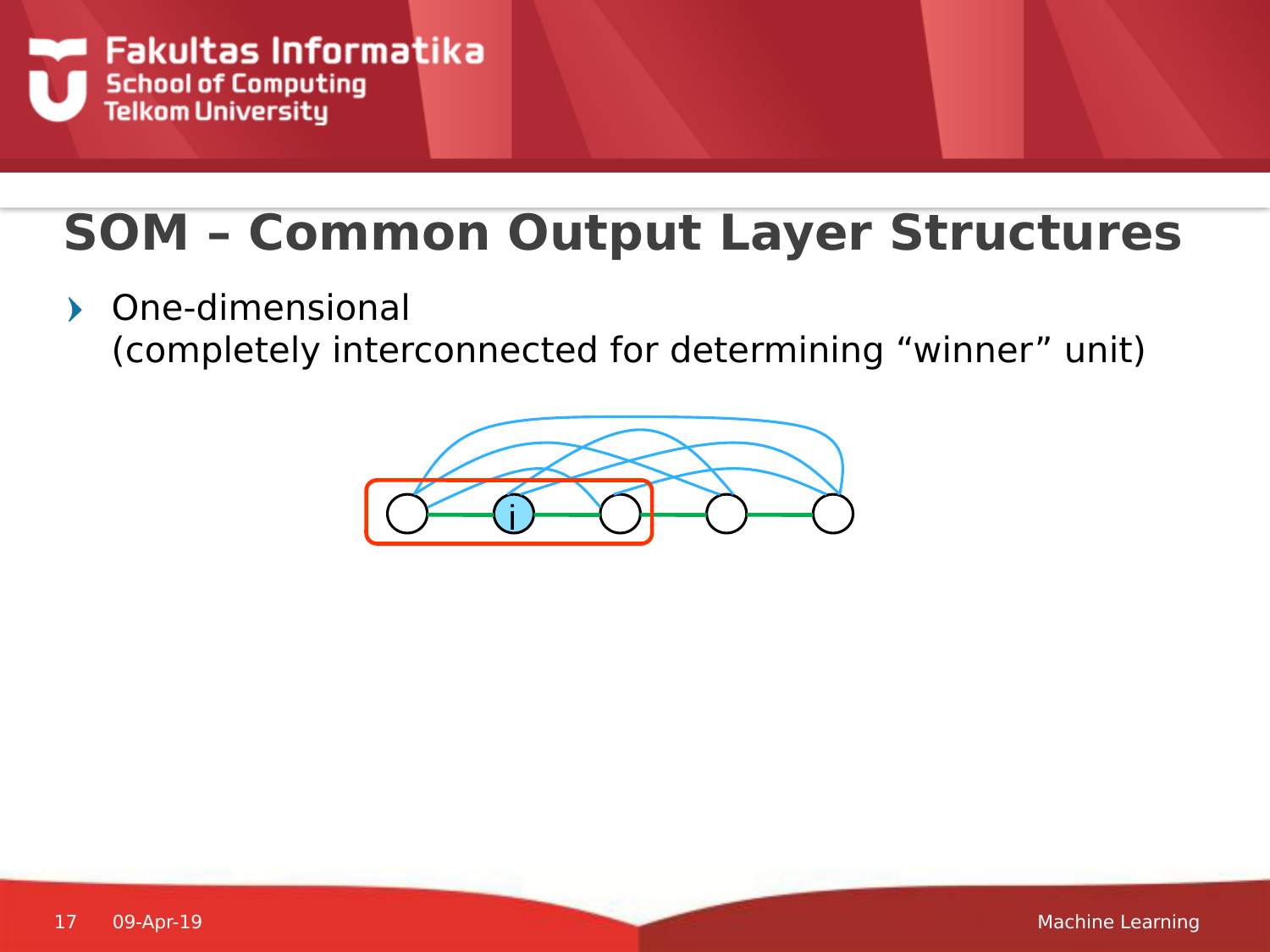

# SOM – Common Output Layer Structures
One-dimensional
(completely interconnected for determining “winner” unit)

i

Machine Learning
17
09-Apr-19